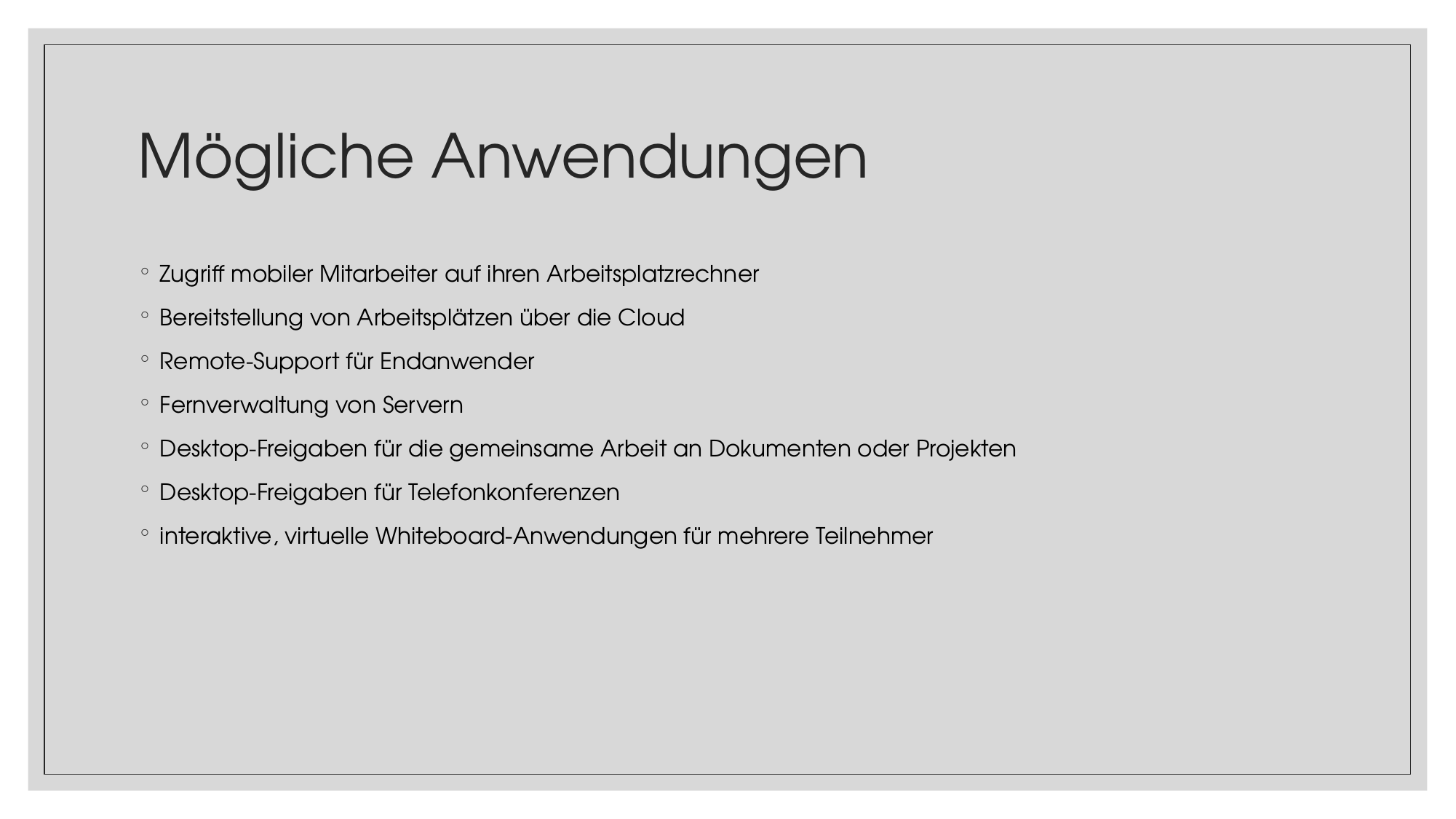

# Mögliche Anwendungen
Zugriff mobiler Mitarbeiter auf ihren Arbeitsplatzrechner
Bereitstellung von Arbeitsplätzen über die Cloud
Remote-Support für Endanwender
Fernverwaltung von Servern
Desktop-Freigaben für die gemeinsame Arbeit an Dokumenten oder Projekten
Desktop-Freigaben für Telefonkonferenzen
interaktive, virtuelle Whiteboard-Anwendungen für mehrere Teilnehmer